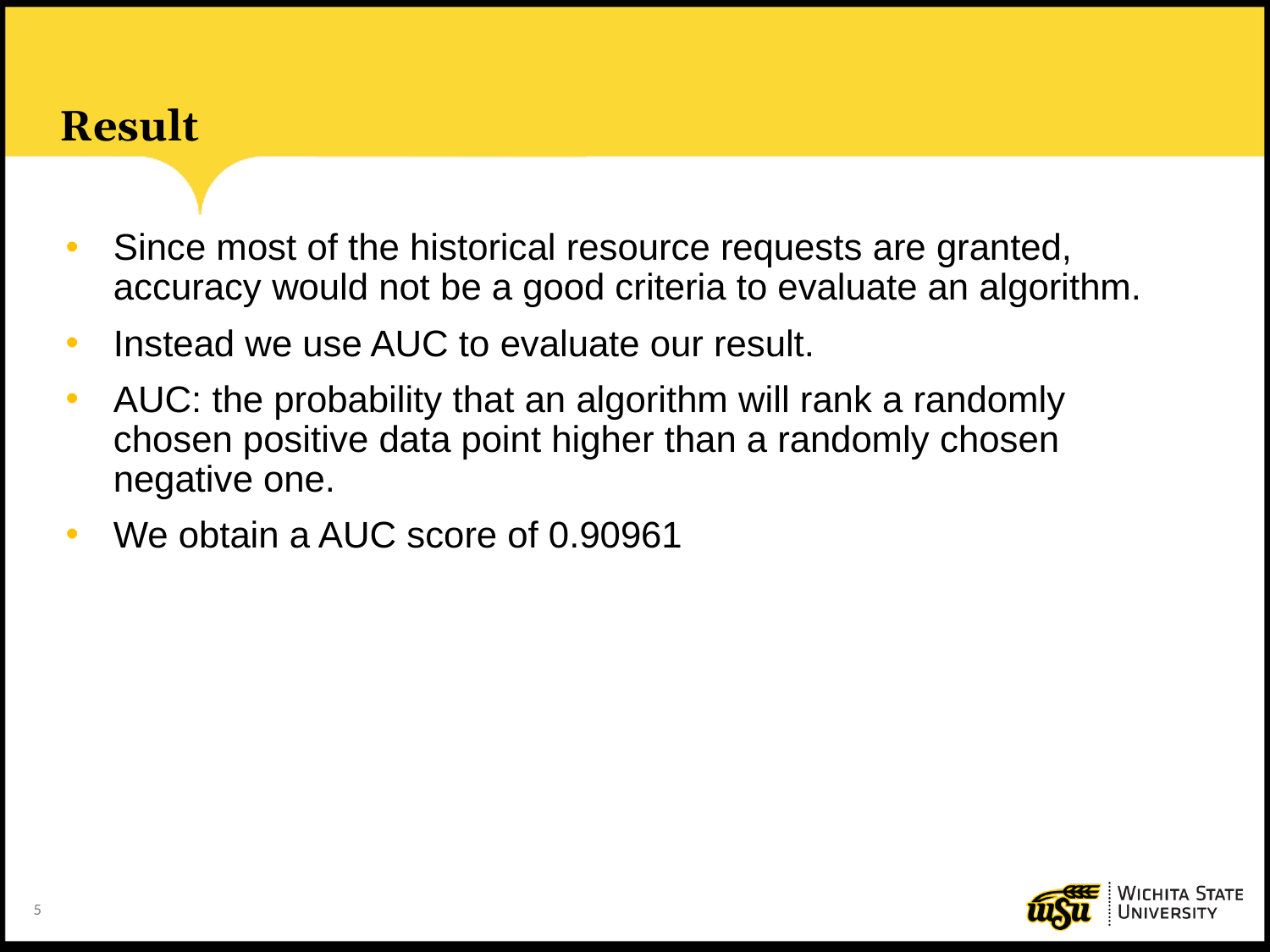

# Result
Since most of the historical resource requests are granted, accuracy would not be a good criteria to evaluate an algorithm.
Instead we use AUC to evaluate our result.
AUC: the probability that an algorithm will rank a randomly chosen positive data point higher than a randomly chosen negative one.
We obtain a AUC score of 0.90961